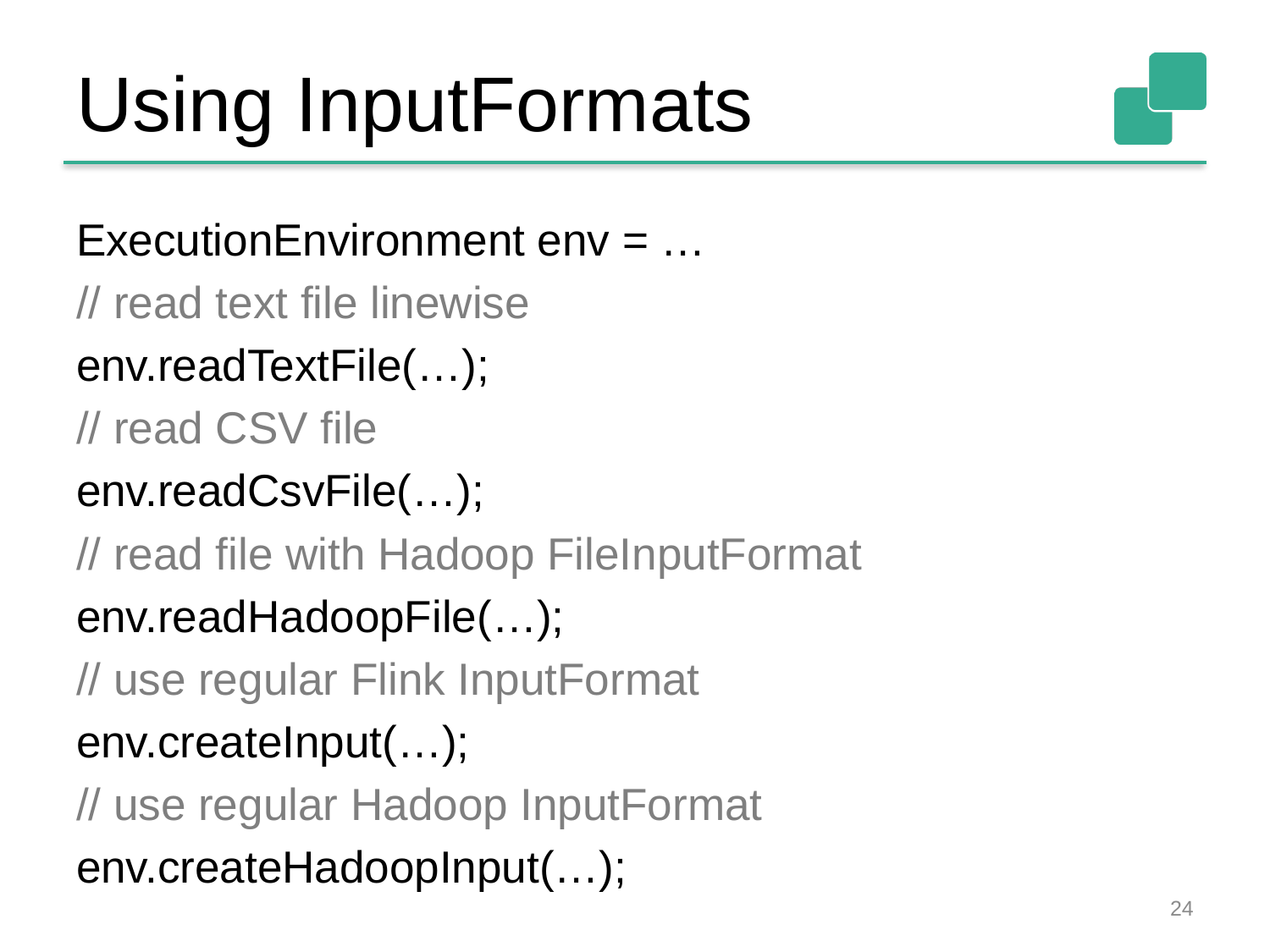

# Using InputFormats
ExecutionEnvironment env = …
// read text file linewise
env.readTextFile(…);
// read CSV file
env.readCsvFile(…);
// read file with Hadoop FileInputFormat
env.readHadoopFile(…);
// use regular Flink InputFormat
env.createInput(…);
// use regular Hadoop InputFormat
env.createHadoopInput(…);
24